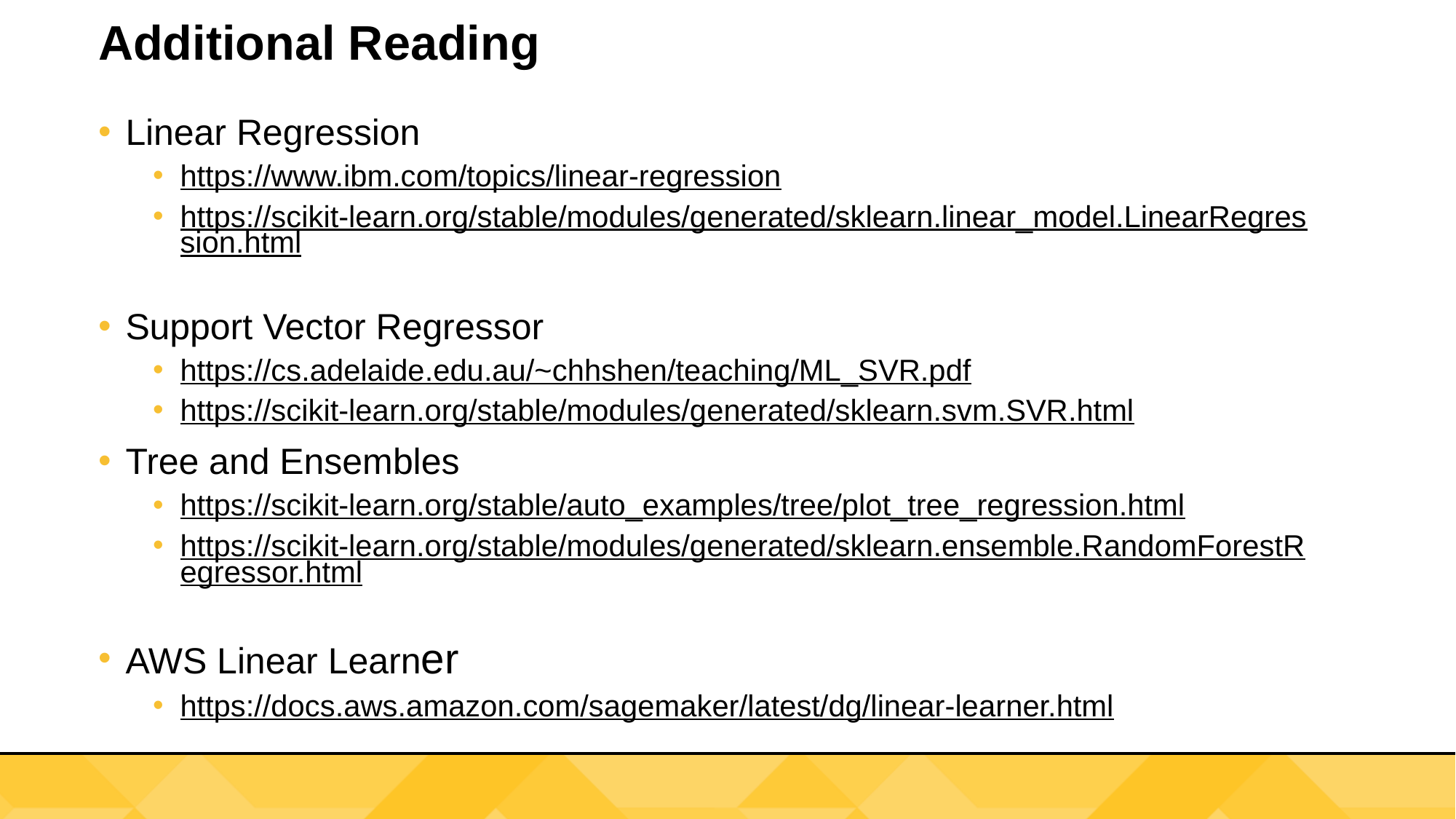

# Additional Reading
Linear Regression
https://www.ibm.com/topics/linear-regression
https://scikit-learn.org/stable/modules/generated/sklearn.linear_model.LinearRegression.html
Support Vector Regressor
https://cs.adelaide.edu.au/~chhshen/teaching/ML_SVR.pdf
https://scikit-learn.org/stable/modules/generated/sklearn.svm.SVR.html
Tree and Ensembles
https://scikit-learn.org/stable/auto_examples/tree/plot_tree_regression.html
https://scikit-learn.org/stable/modules/generated/sklearn.ensemble.RandomForestRegressor.html
AWS Linear Learner
https://docs.aws.amazon.com/sagemaker/latest/dg/linear-learner.html